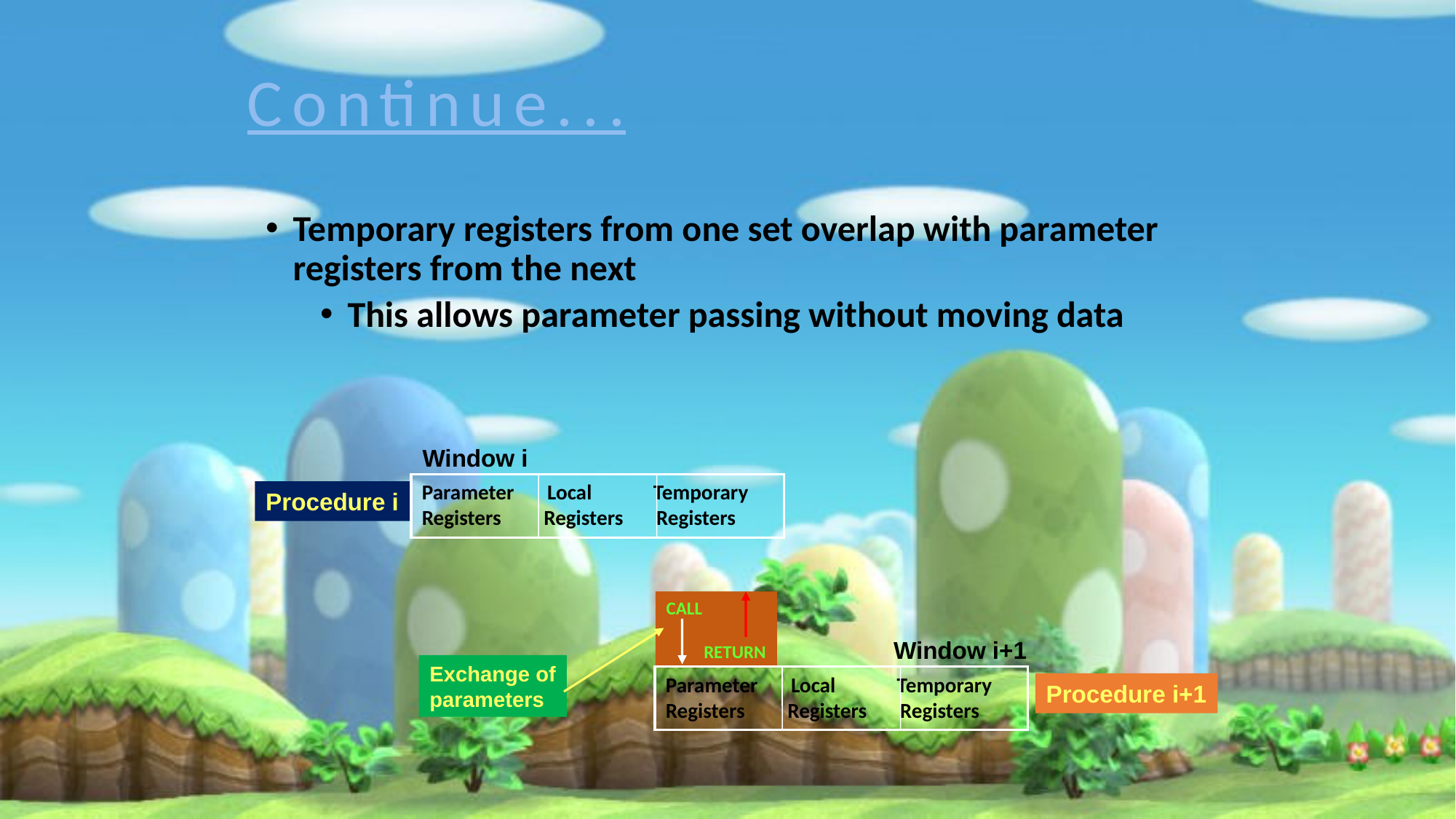

# Continue...

Temporary registers from one set overlap with parameter registers from the next
This allows parameter passing without moving data

Window i
Parameter       Local             Temporary
Registers         Registers       Registers

Procedure i
CALL

         RETURN

Exchange of
parameters
Window i+1

Parameter       Local             Temporary
Registers         Registers       Registers

Procedure i+1